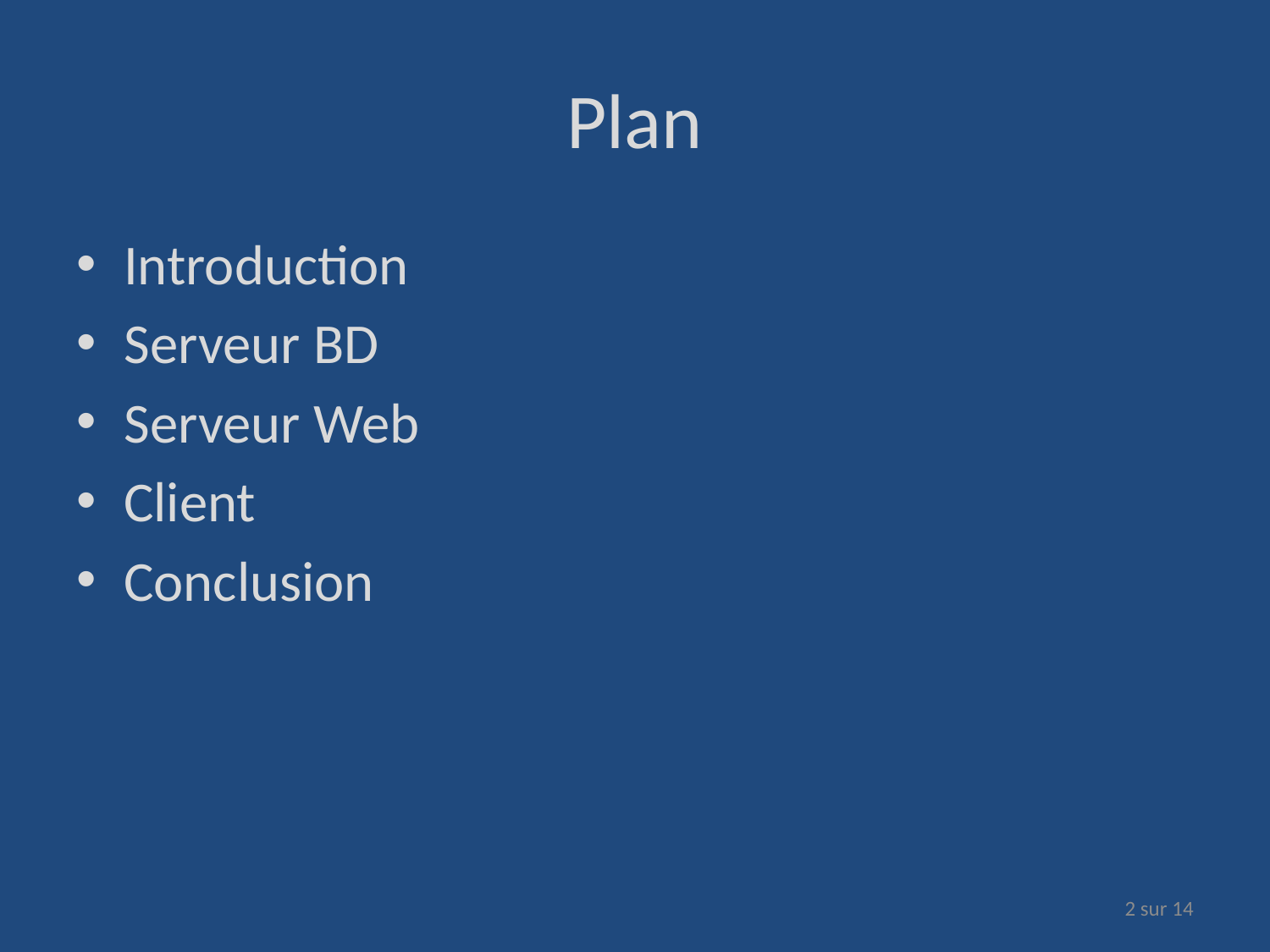

# Plan
Introduction
Serveur BD
Serveur Web
Client
Conclusion
2 sur 14